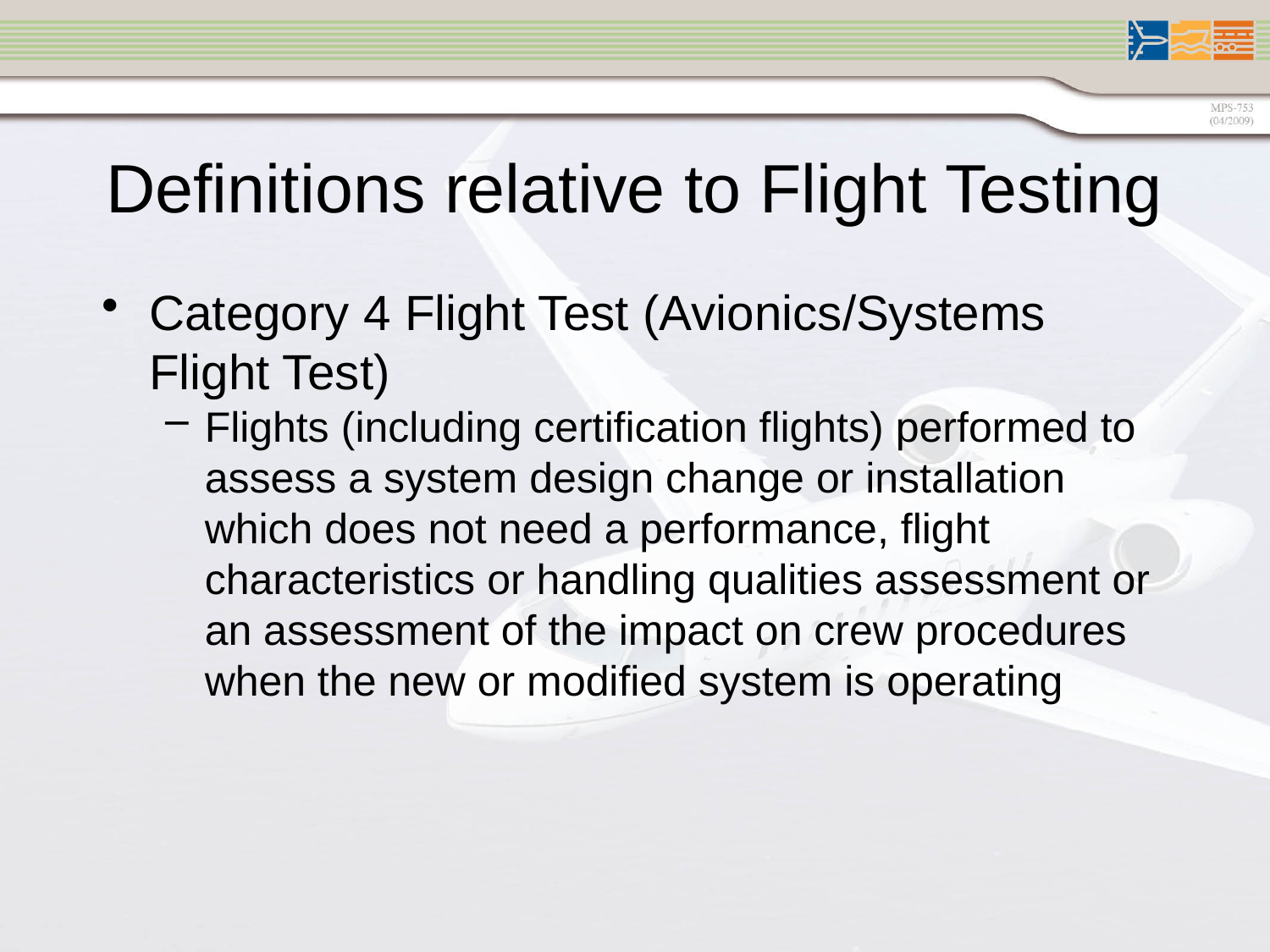

Definitions relative to Flight Testing
Category 4 Flight Test (Avionics/Systems Flight Test)
Flights (including certification flights) performed to assess a system design change or installation which does not need a performance, flight characteristics or handling qualities assessment or an assessment of the impact on crew procedures when the new or modified system is operating